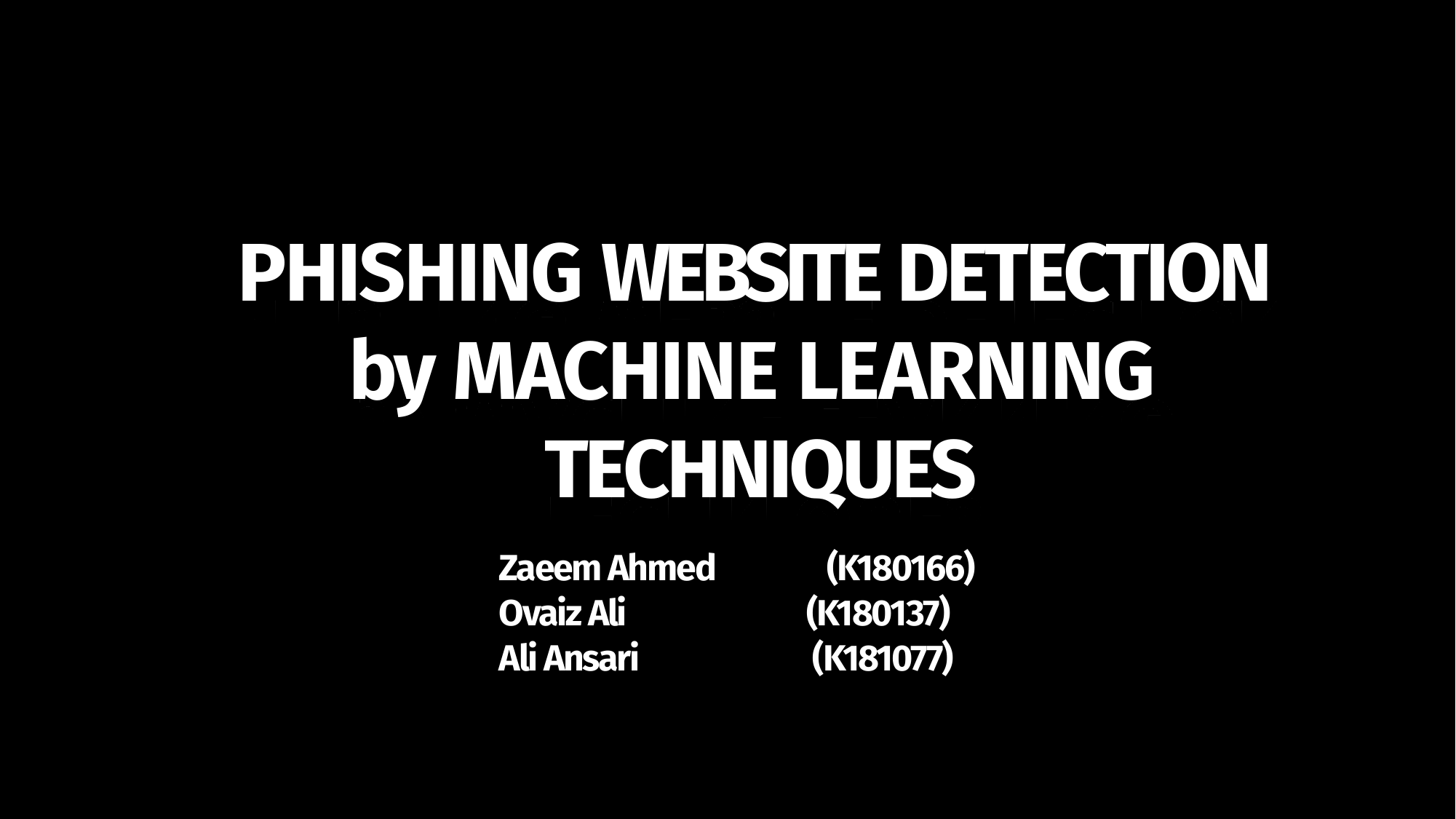

PHISHING WEBSITE DETECTION  by MACHINE LEARNING  TECHNIQUES

Zaeem Ahmed                (K180166)
Ovaiz Ali                          (K180137)
Ali Ansari                         (K181077)